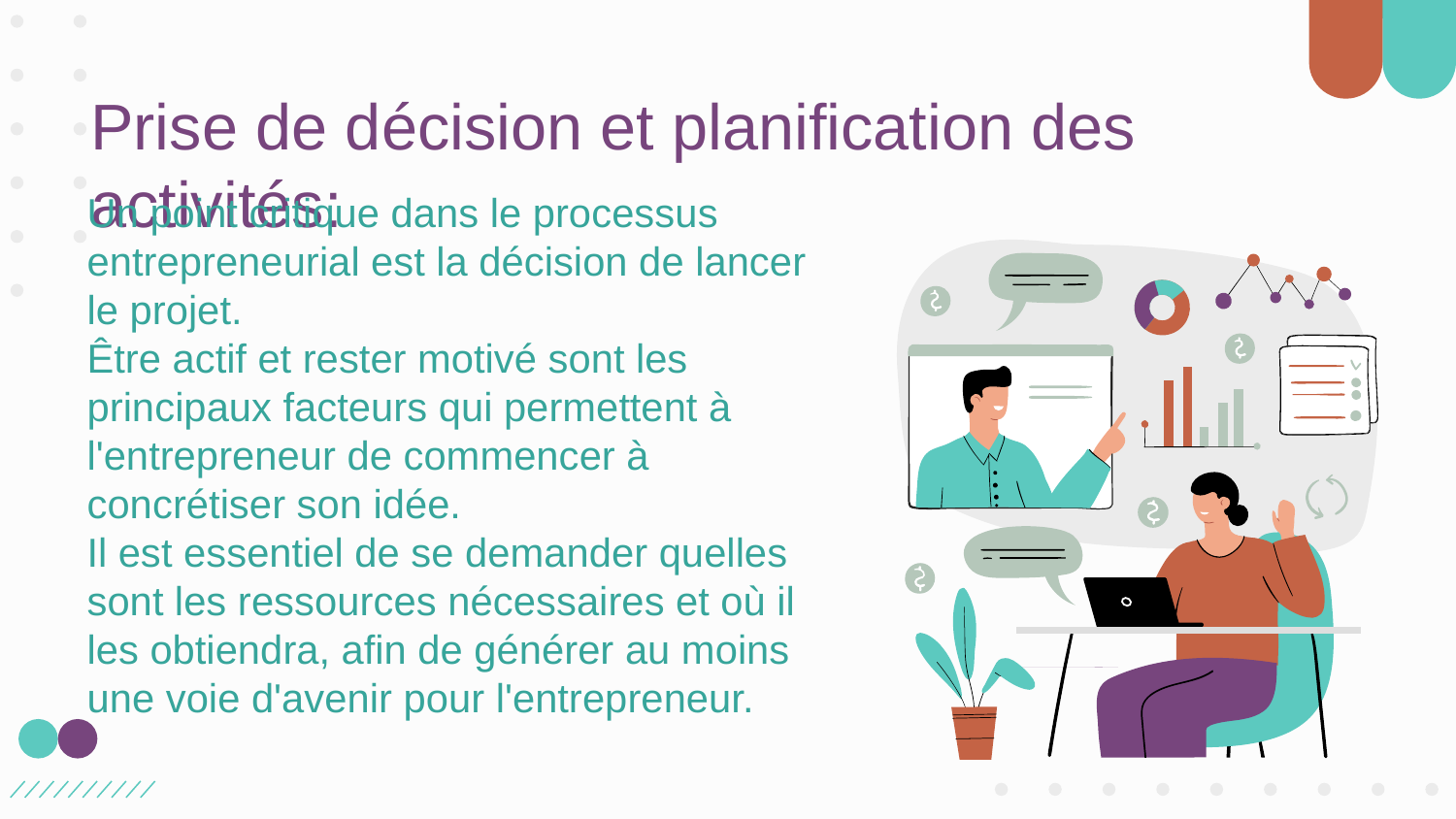

# Prise de décision et planification des activités:
Un point critique dans le processus entrepreneurial est la décision de lancer le projet.
Être actif et rester motivé sont les principaux facteurs qui permettent à l'entrepreneur de commencer à concrétiser son idée.
Il est essentiel de se demander quelles sont les ressources nécessaires et où il les obtiendra, afin de générer au moins une voie d'avenir pour l'entrepreneur.